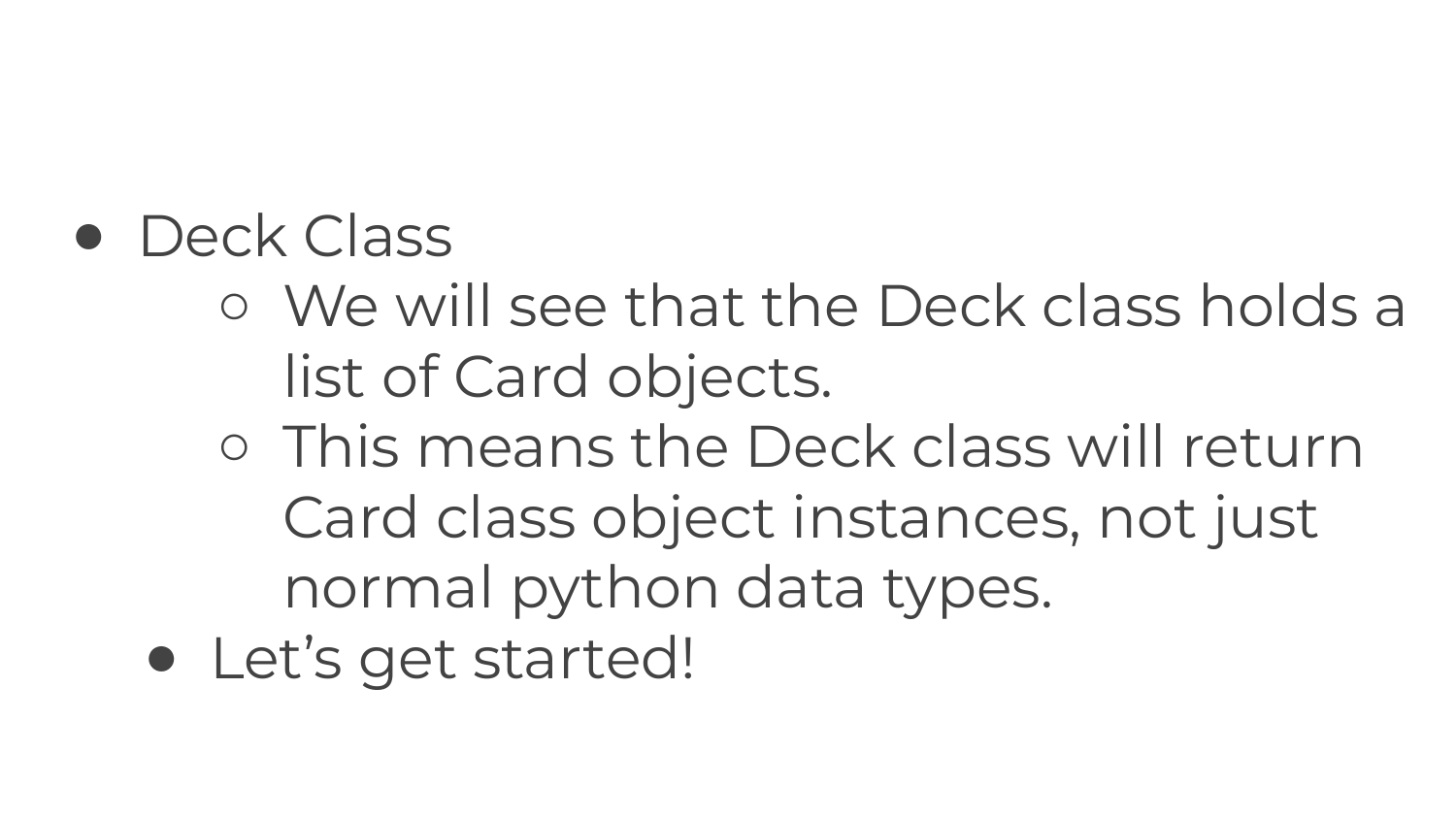

Deck Class
We will see that the Deck class holds a list of Card objects.
This means the Deck class will return Card class object instances, not just normal python data types.
Let’s get started!